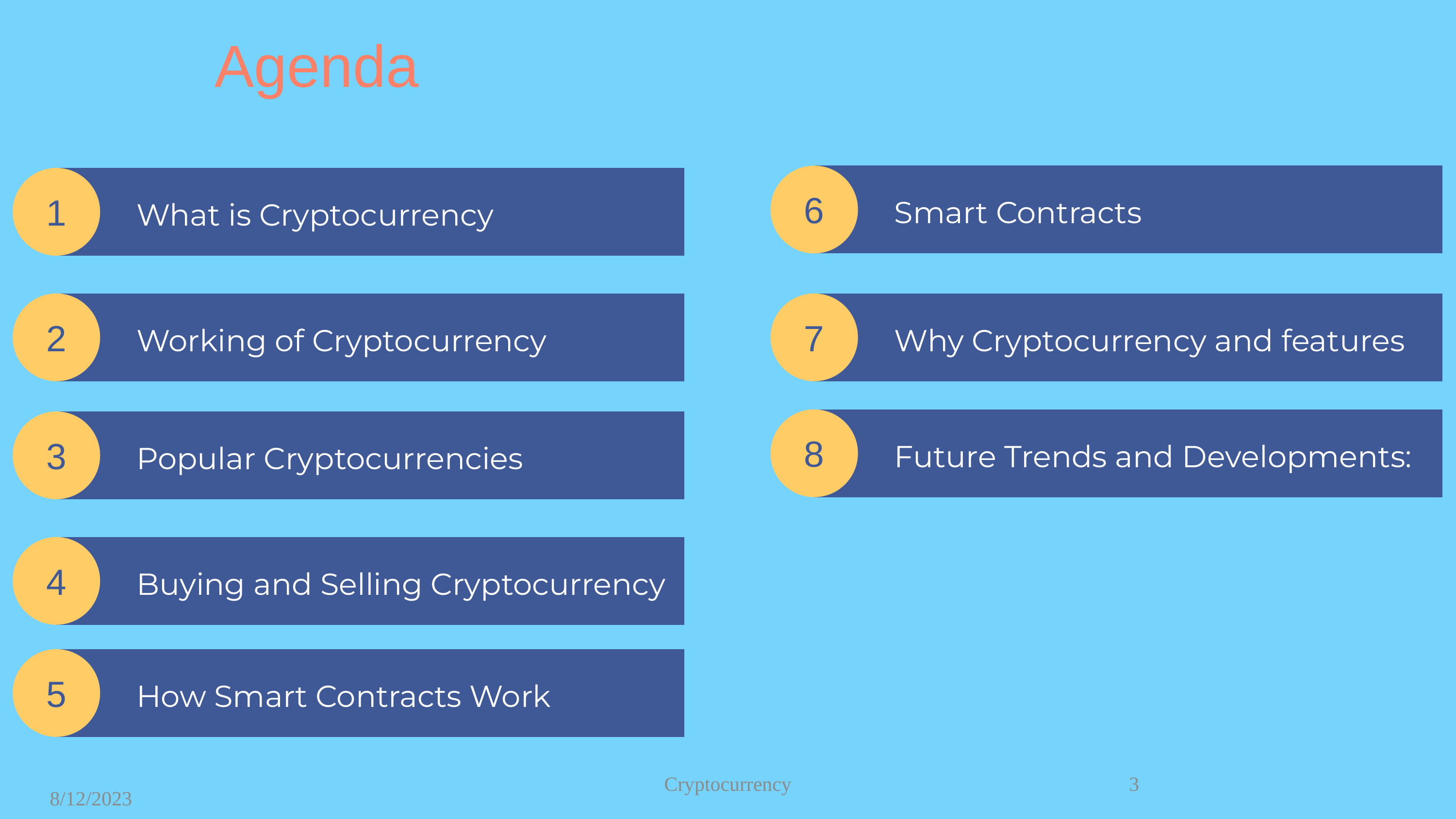

Agenda

6
1
Smart Contracts
What is Cryptocurrency

2
7
Working of Cryptocurrency
Why Cryptocurrency and features

8
3
Future Trends and Developments:
Popular Cryptocurrencies

4
Buying and Selling Cryptocurrency

5
How Smart Contracts Work
Cryptocurrency
3
8/12/2023